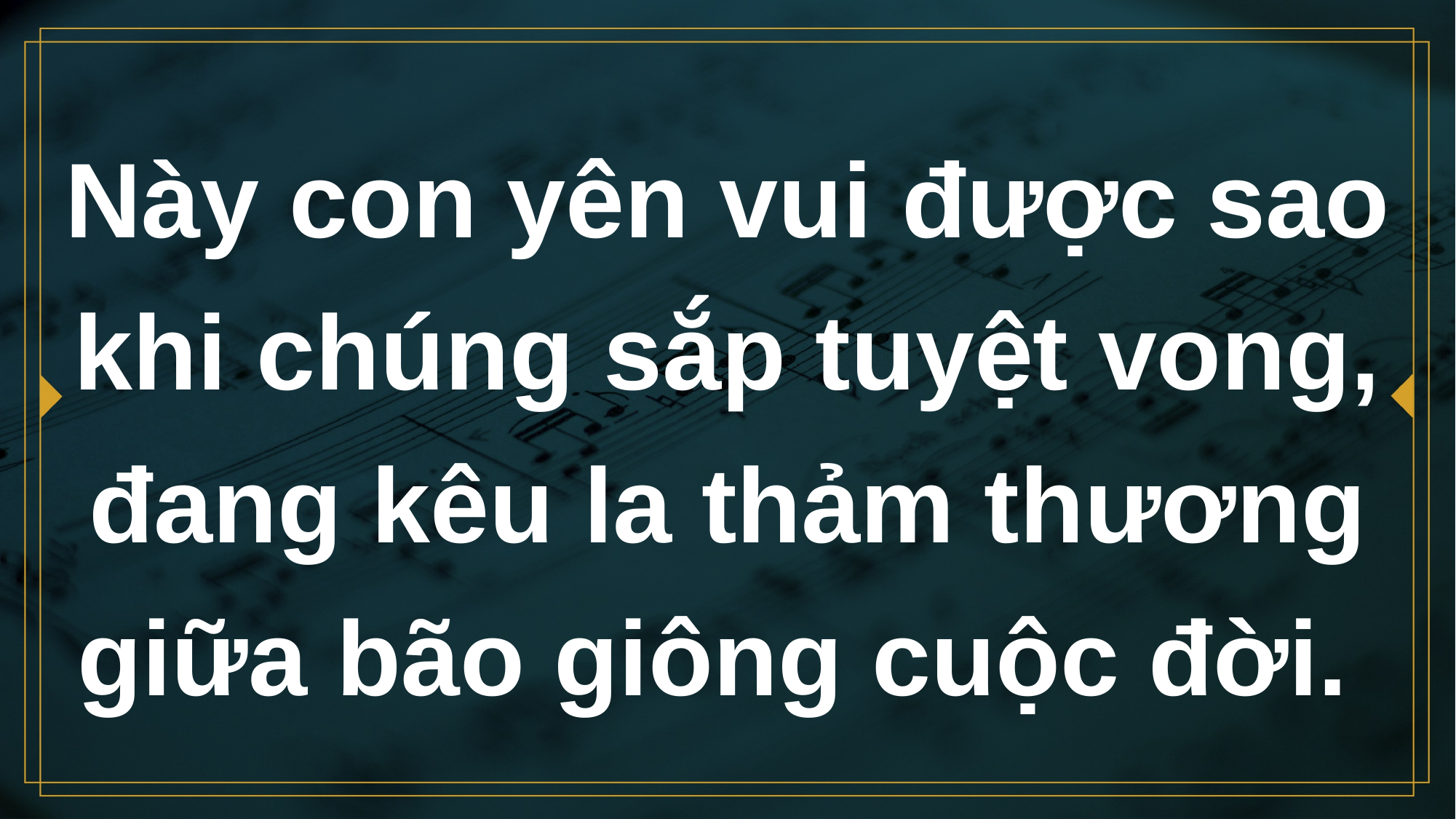

# Này con yên vui được sao khi chúng sắp tuyệt vong, đang kêu la thảm thương giữa bão giông cuộc đời.